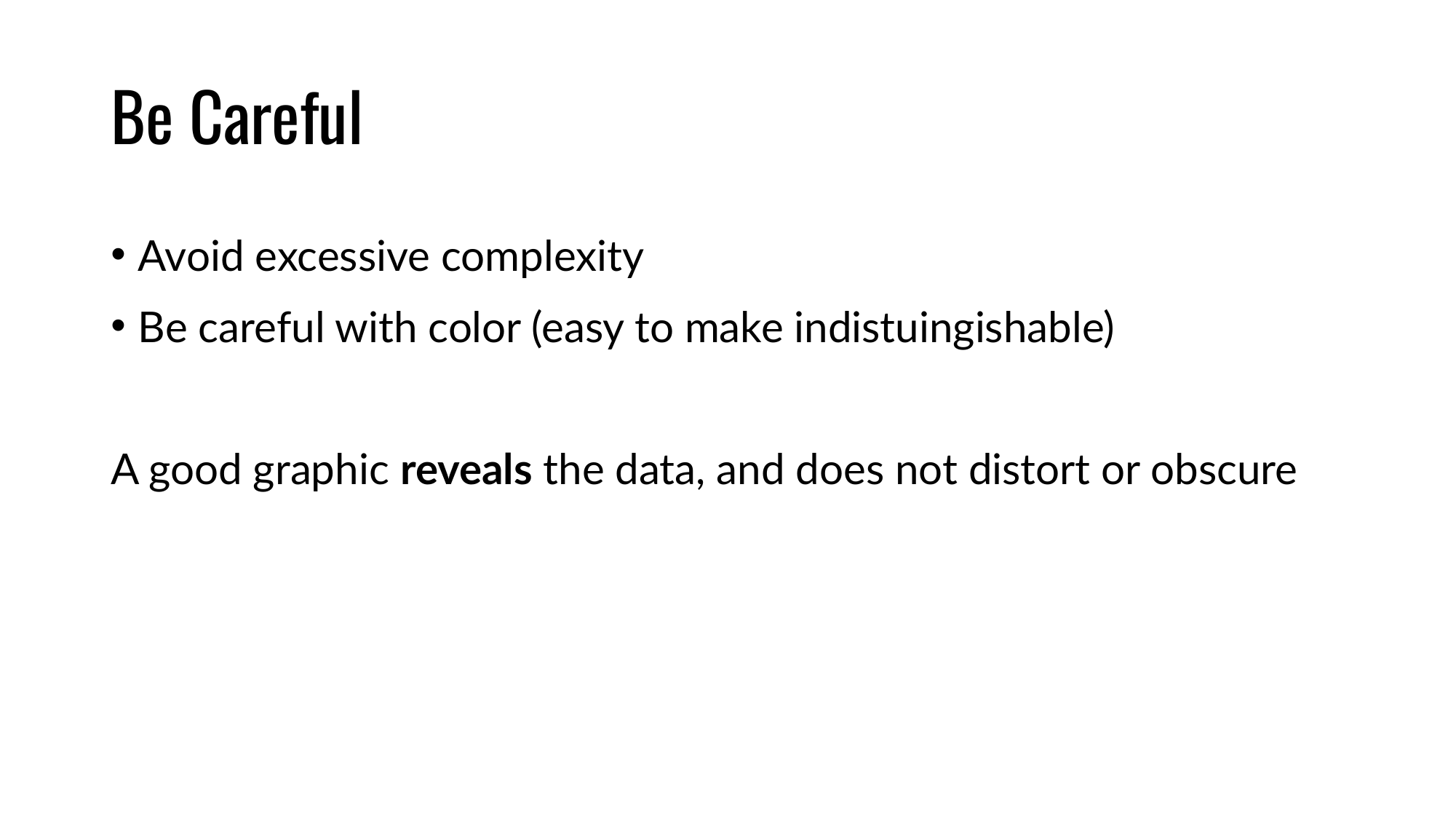

# Be Careful
Avoid excessive complexity
Be careful with color (easy to make indistuingishable)

A good graphic reveals the data, and does not distort or obscure